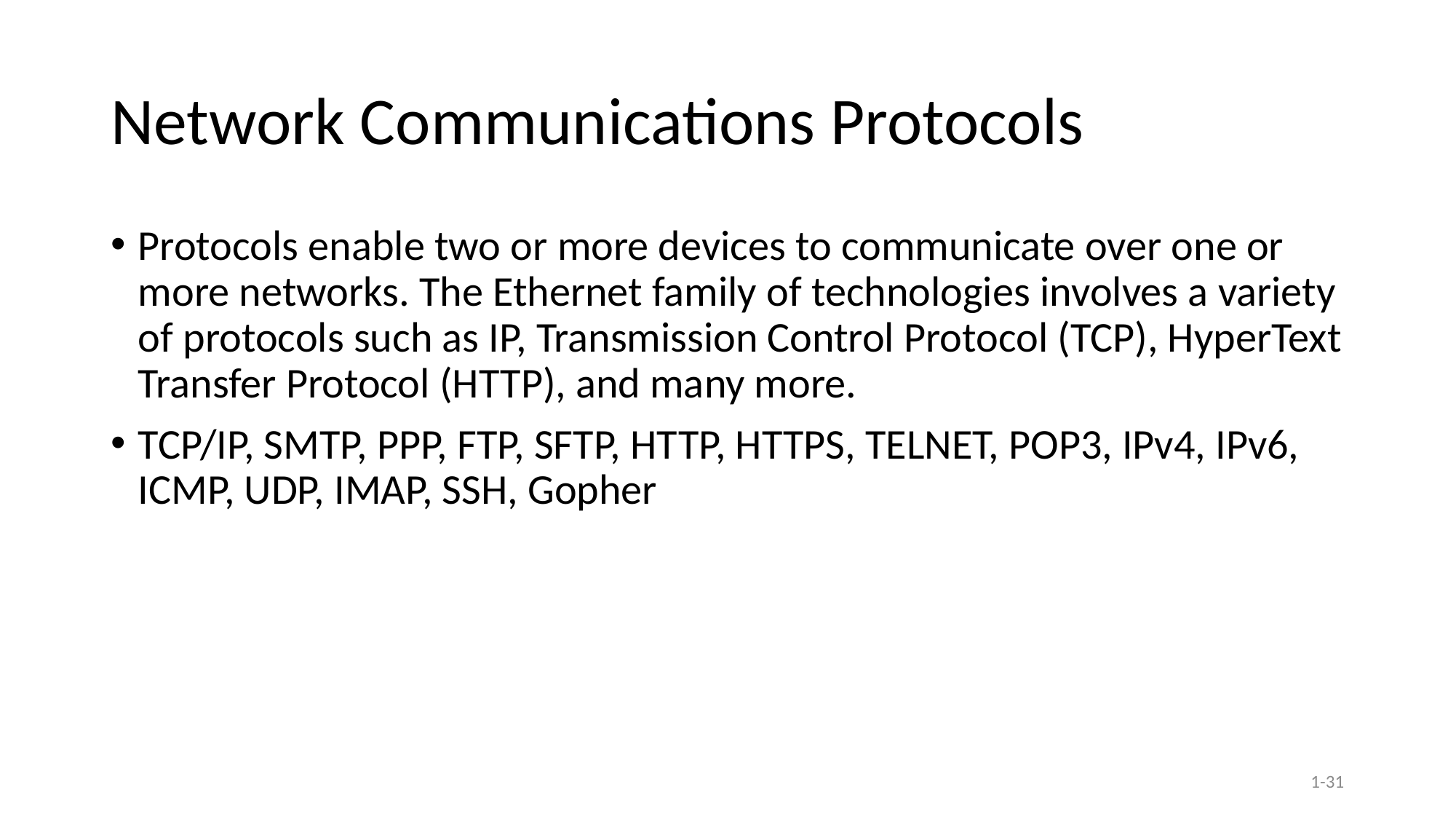

# Network Communications Protocols
Protocols enable two or more devices to communicate over one or more networks. The Ethernet family of technologies involves a variety of protocols such as IP, Transmission Control Protocol (TCP), HyperText Transfer Protocol (HTTP), and many more.
TCP/IP, SMTP, PPP, FTP, SFTP, HTTP, HTTPS, TELNET, POP3, IPv4, IPv6, ICMP, UDP, IMAP, SSH, Gopher
1-31